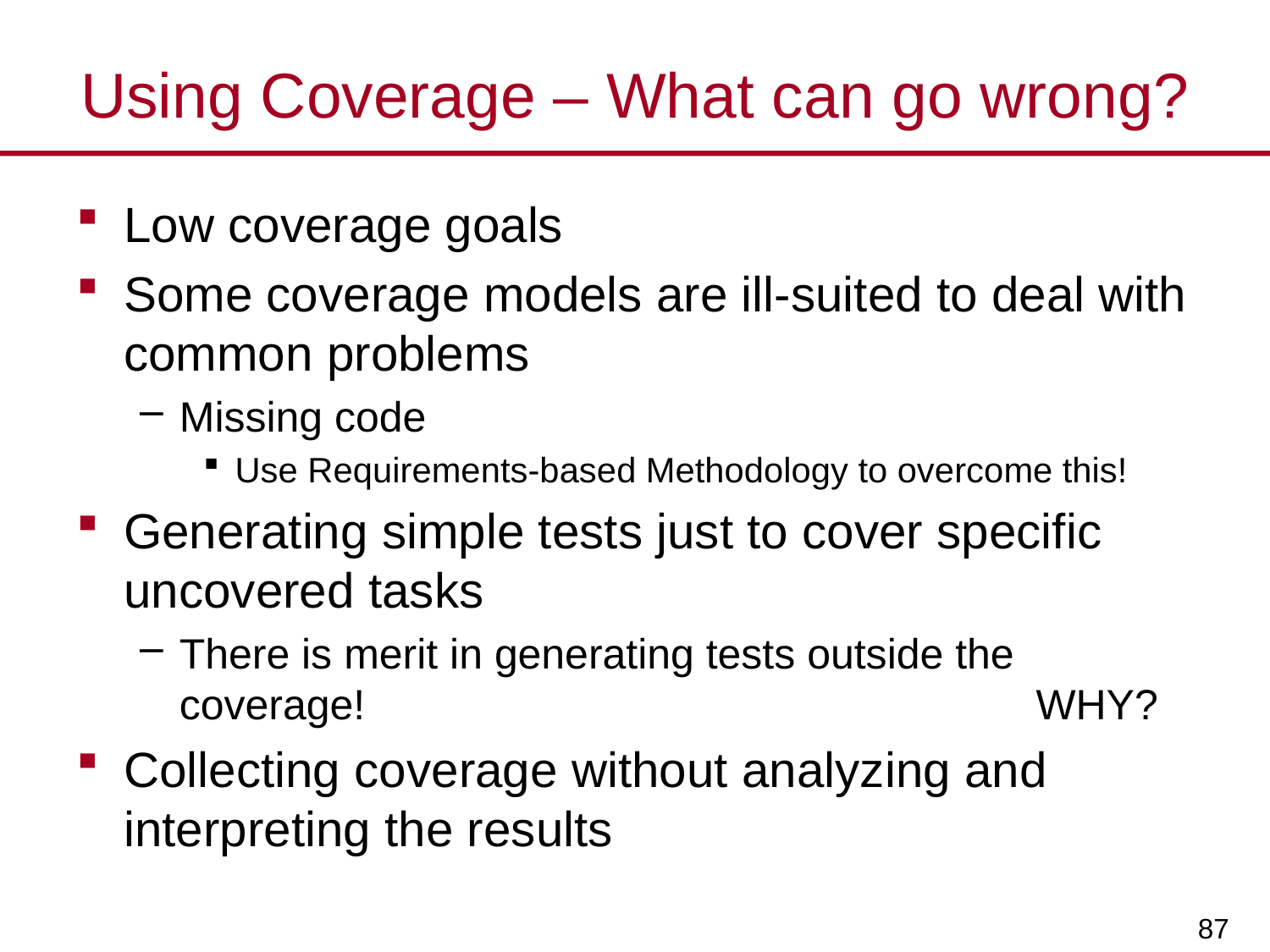

# Using Coverage – What can go wrong?
Low coverage goals
Some coverage models are ill-suited to deal with common problems
Missing code
Use Requirements-based Methodology to overcome this!
Generating simple tests just to cover specific uncovered tasks
There is merit in generating tests outside the coverage! 					        WHY?
Collecting coverage without analyzing and  interpreting the results